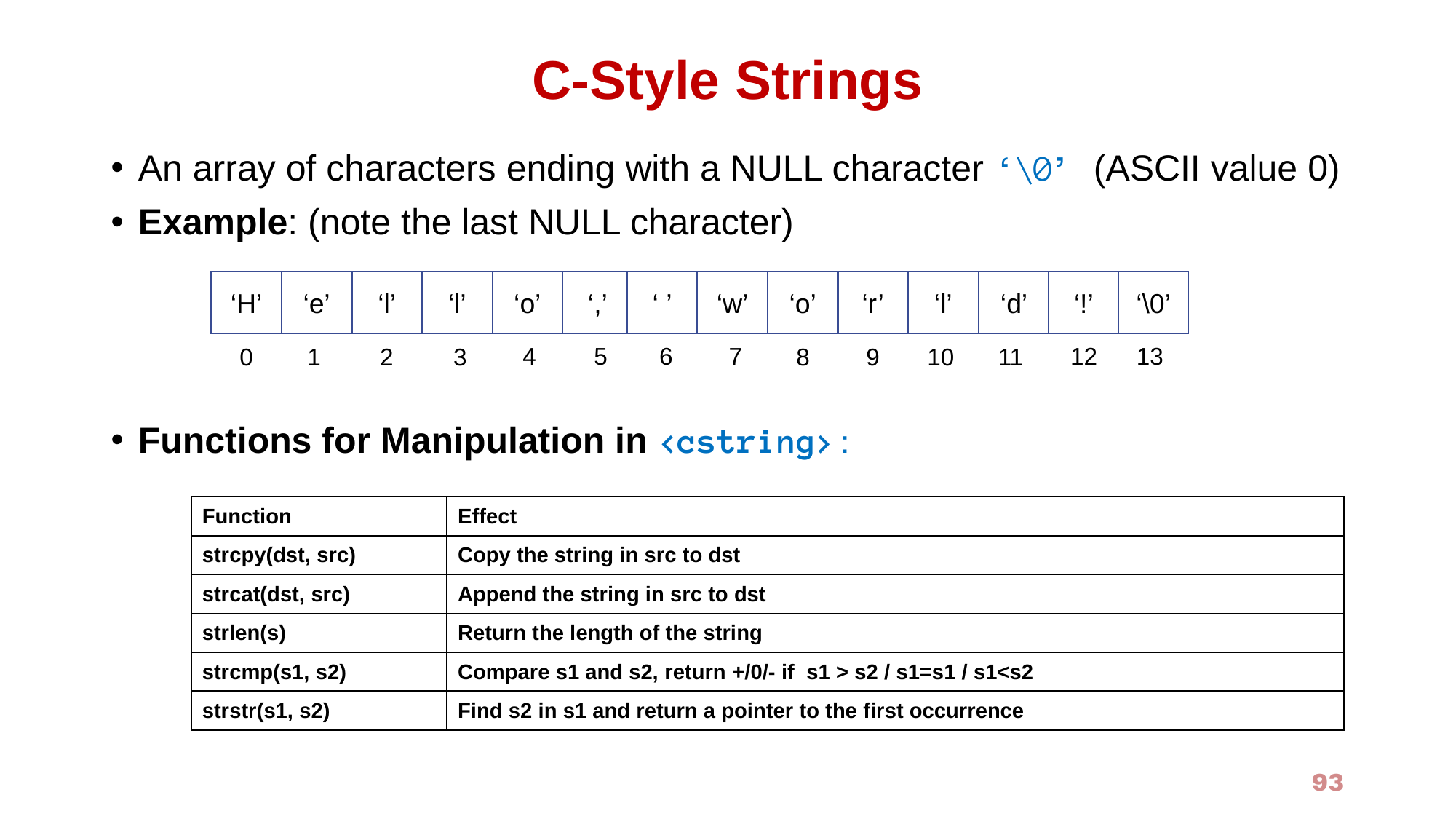

# C-Style Strings
An array of characters ending with a NULL character ‘\0’ (ASCII value 0)
Example: (note the last NULL character)

Functions for Manipulation in <cstring>:
‘H’
‘e’
‘l’
‘l’
‘o’
‘,’
‘ ’
‘w’
‘o’
‘r’
‘l’
‘d’
‘!’
‘\0’
12
13
4
5
6
7
3
0
1
8
10
11
2
9
| Function | Effect |
| --- | --- |
| strcpy(dst, src) | Copy the string in src to dst |
| strcat(dst, src) | Append the string in src to dst |
| strlen(s) | Return the length of the string |
| strcmp(s1, s2) | Compare s1 and s2, return +/0/- if s1 > s2 / s1=s1 / s1<s2 |
| strstr(s1, s2) | Find s2 in s1 and return a pointer to the first occurrence |
93